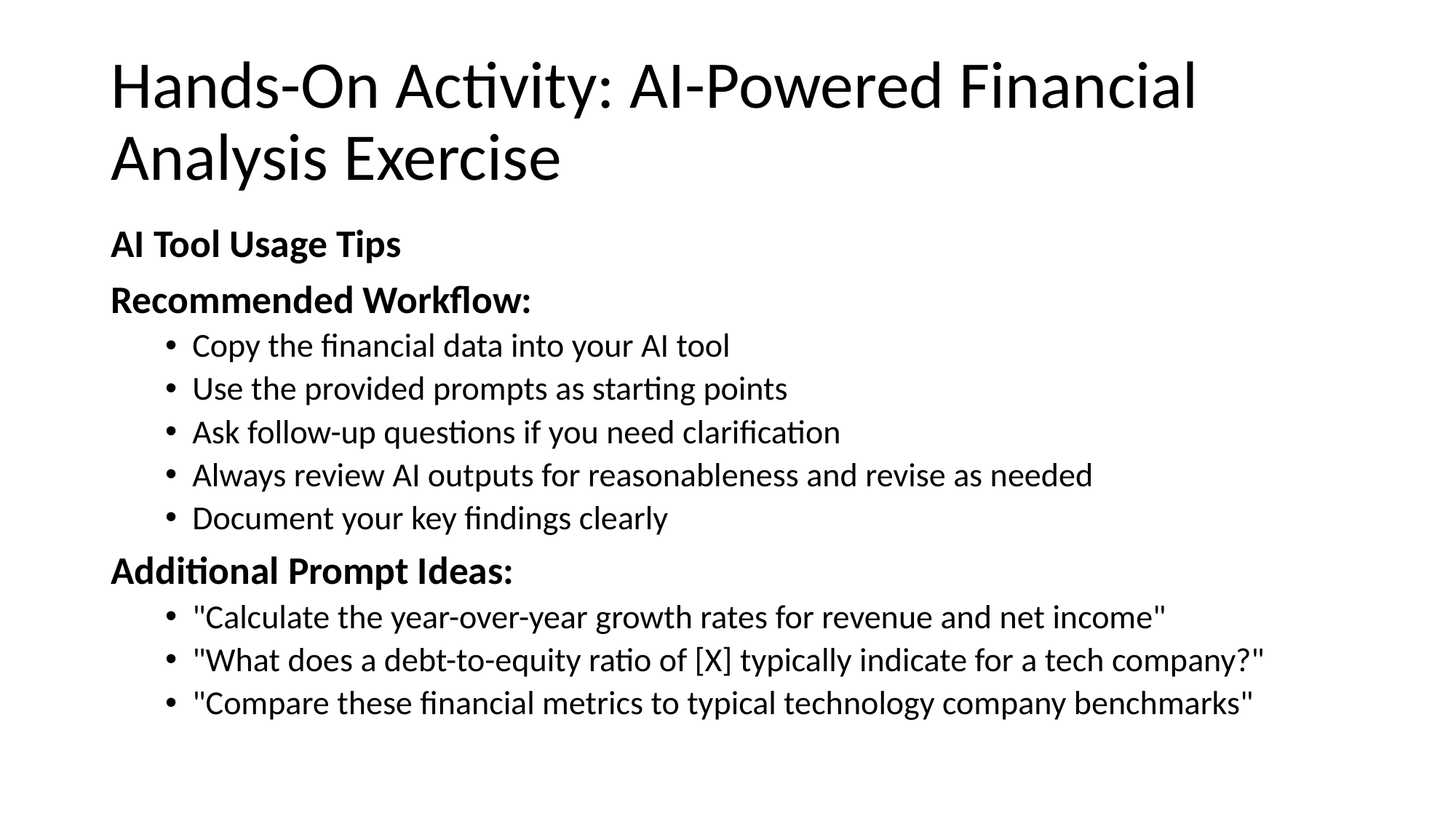

# Hands-On Activity: AI-Powered Financial Analysis Exercise
AI Tool Usage Tips
Recommended Workflow:
Copy the financial data into your AI tool
Use the provided prompts as starting points
Ask follow-up questions if you need clarification
Always review AI outputs for reasonableness and revise as needed
Document your key findings clearly
Additional Prompt Ideas:
"Calculate the year-over-year growth rates for revenue and net income"
"What does a debt-to-equity ratio of [X] typically indicate for a tech company?"
"Compare these financial metrics to typical technology company benchmarks"